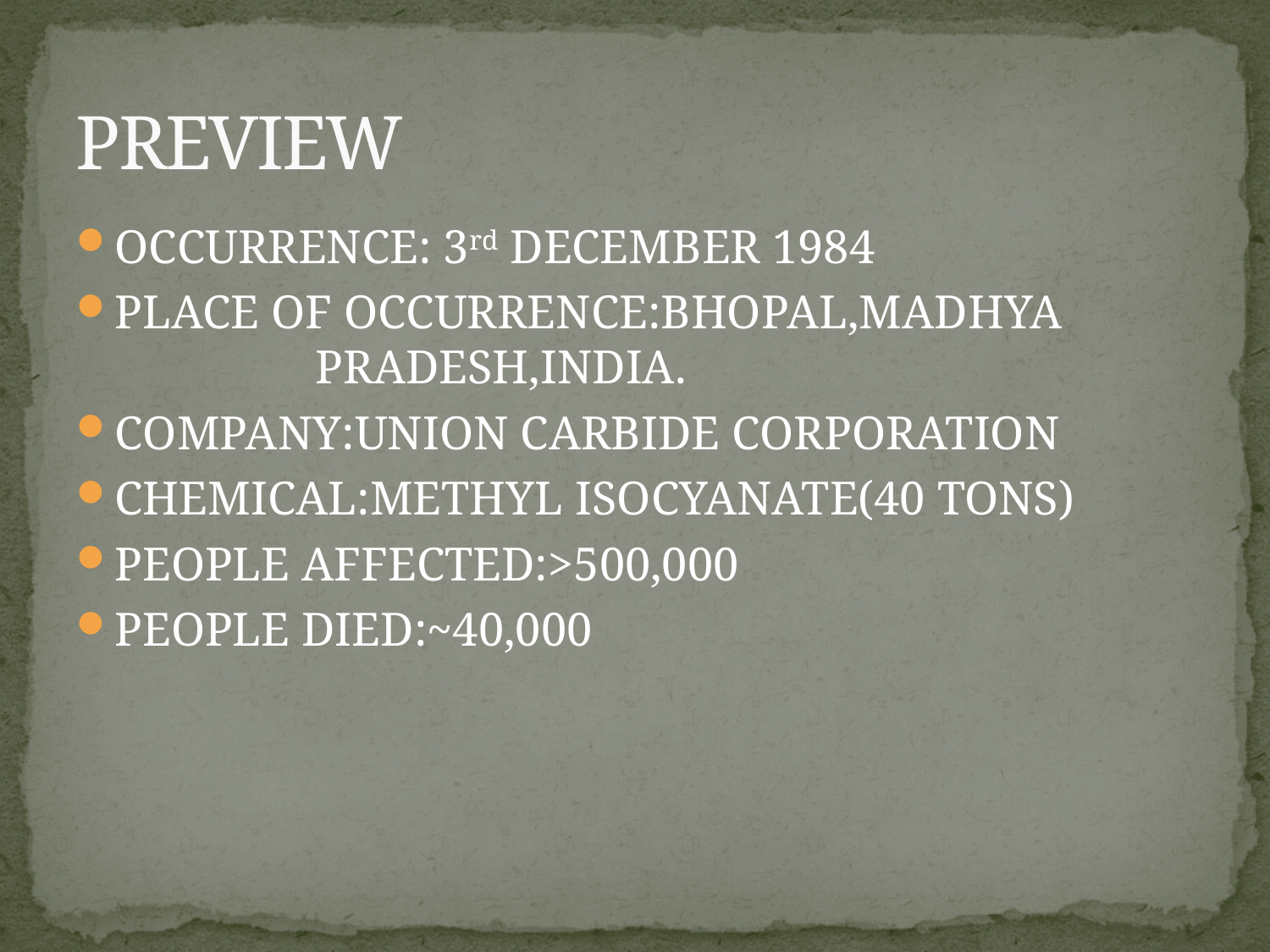

# PREVIEW
OCCURRENCE: 3rd DECEMBER 1984
PLACE OF OCCURRENCE:BHOPAL,MADHYA                             PRADESH,INDIA.
COMPANY:UNION CARBIDE CORPORATION
CHEMICAL:METHYL ISOCYANATE(40 TONS)
PEOPLE AFFECTED:>500,000
PEOPLE DIED:~40,000